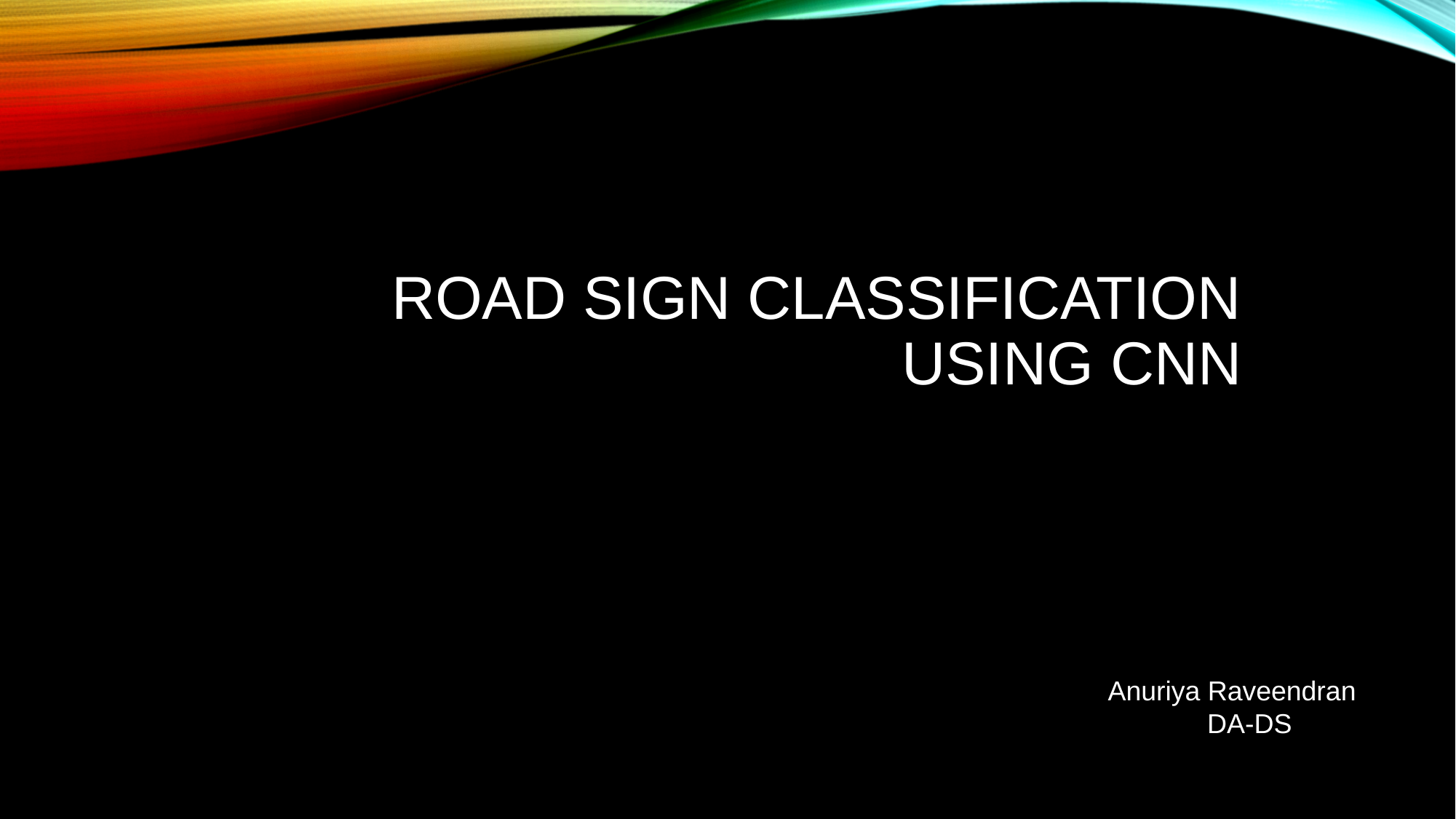

# Road Sign Classification using CNN
Anuriya Raveendran
             DA-DS